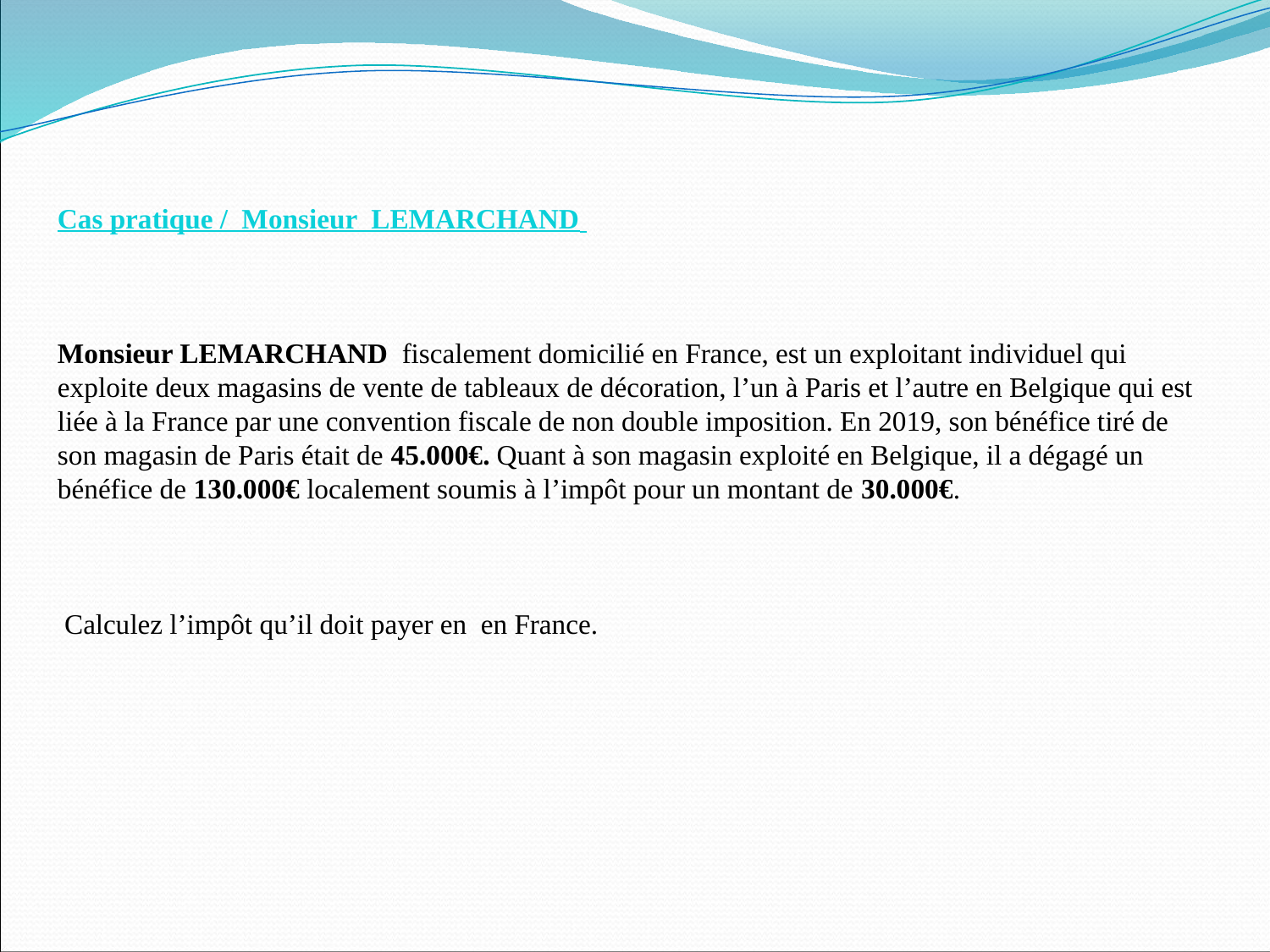

Cas pratique /  Monsieur  LEMARCHAND

Monsieur LEMARCHAND  fiscalement domicilié en France, est un exploitant individuel qui exploite deux magasins de vente de tableaux de décoration, l’un à Paris et l’autre en Belgique qui est liée à la France par une convention fiscale de non double imposition. En 2019, son bénéfice tiré de son magasin de Paris était de 45.000€. Quant à son magasin exploité en Belgique, il a dégagé un bénéfice de 130.000€ localement soumis à l’impôt pour un montant de 30.000€.

 Calculez l’impôt qu’il doit payer en  en France.